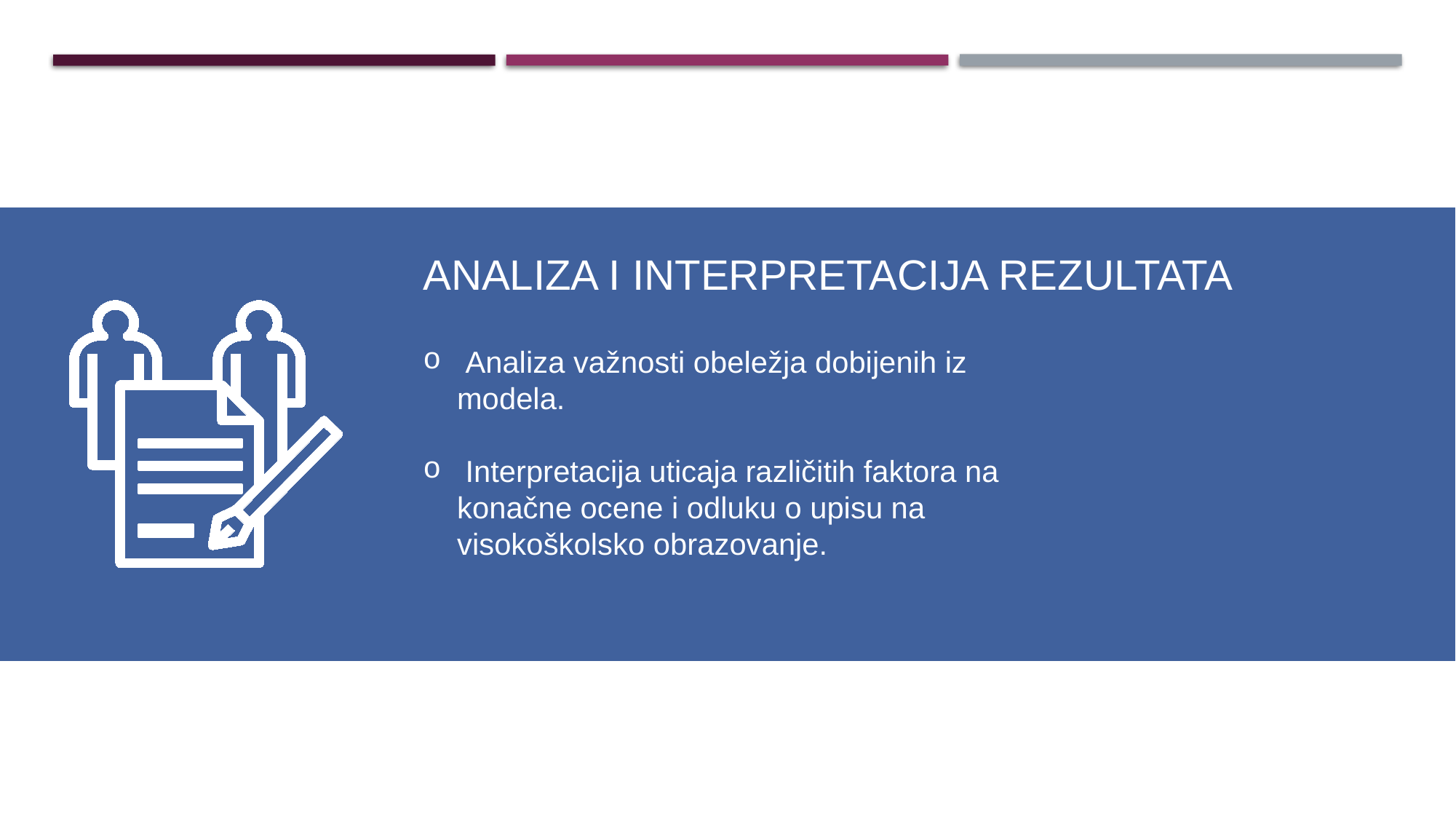

Analiza I interpretacija rezultata

 Analiza važnosti obeležja dobijenih iz modela.

 Interpretacija uticaja različitih faktora na konačne ocene i odluku o upisu na visokoškolsko obrazovanje.